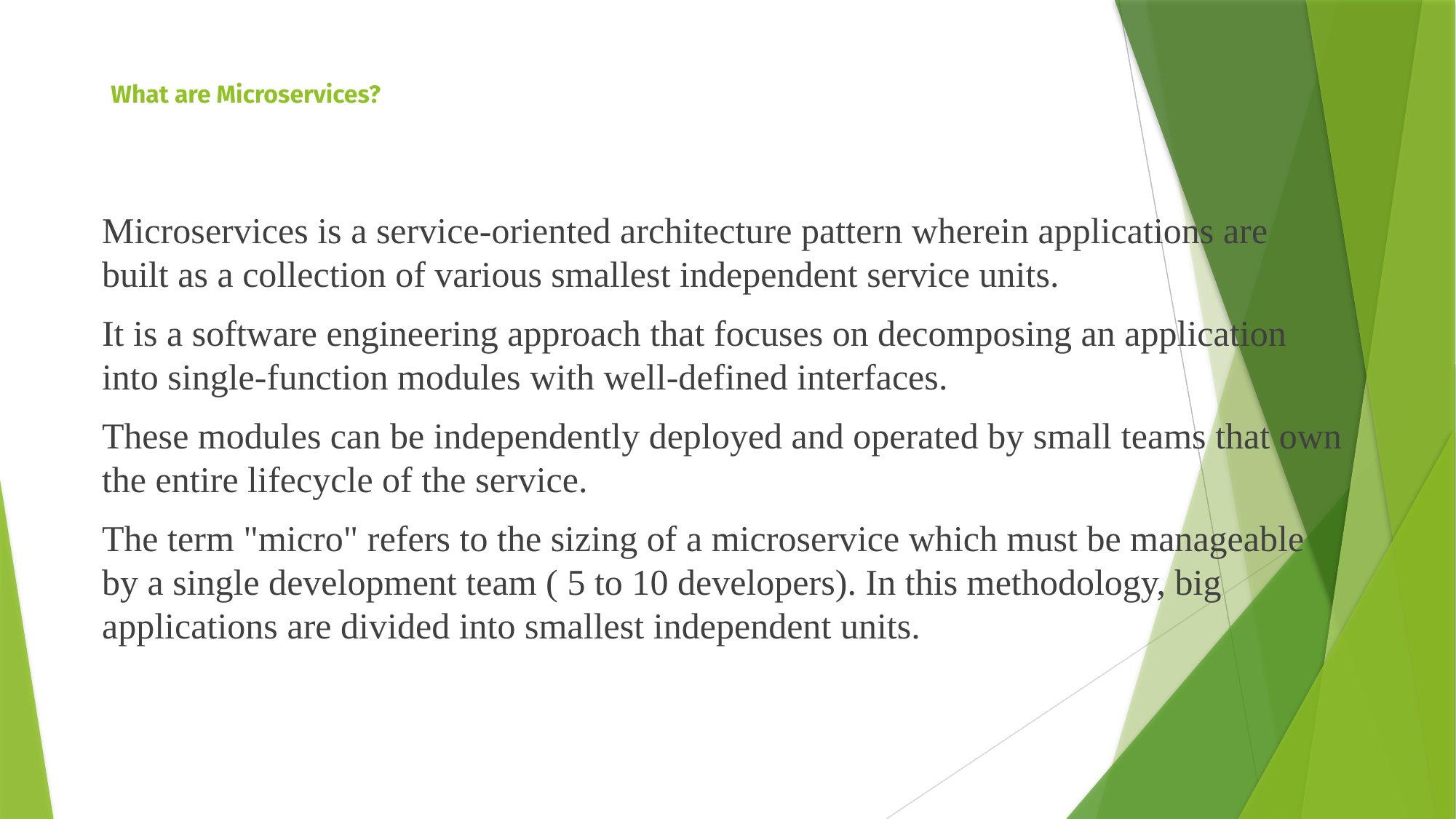

# What are Microservices?
Microservices is a service-oriented architecture pattern wherein applications are built as a collection of various smallest independent service units.
It is a software engineering approach that focuses on decomposing an application into single-function modules with well-defined interfaces.
These modules can be independently deployed and operated by small teams that own the entire lifecycle of the service.
The term "micro" refers to the sizing of a microservice which must be manageable by a single development team ( 5 to 10 developers). In this methodology, big applications are divided into smallest independent units.